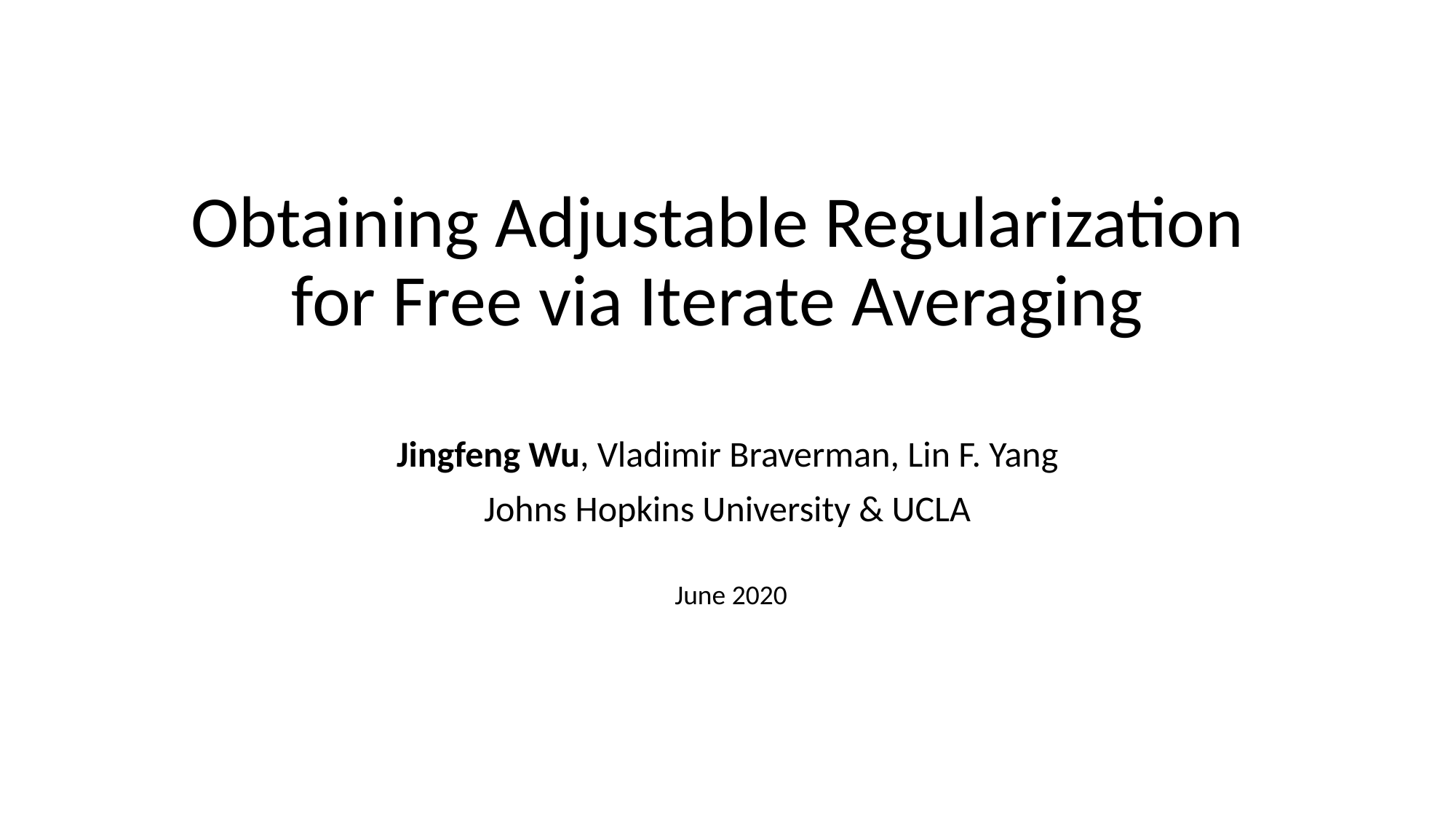

# Obtaining Adjustable Regularization for Free via Iterate Averaging
Jingfeng Wu, Vladimir Braverman, Lin F. Yang
Johns Hopkins University & UCLA
June 2020